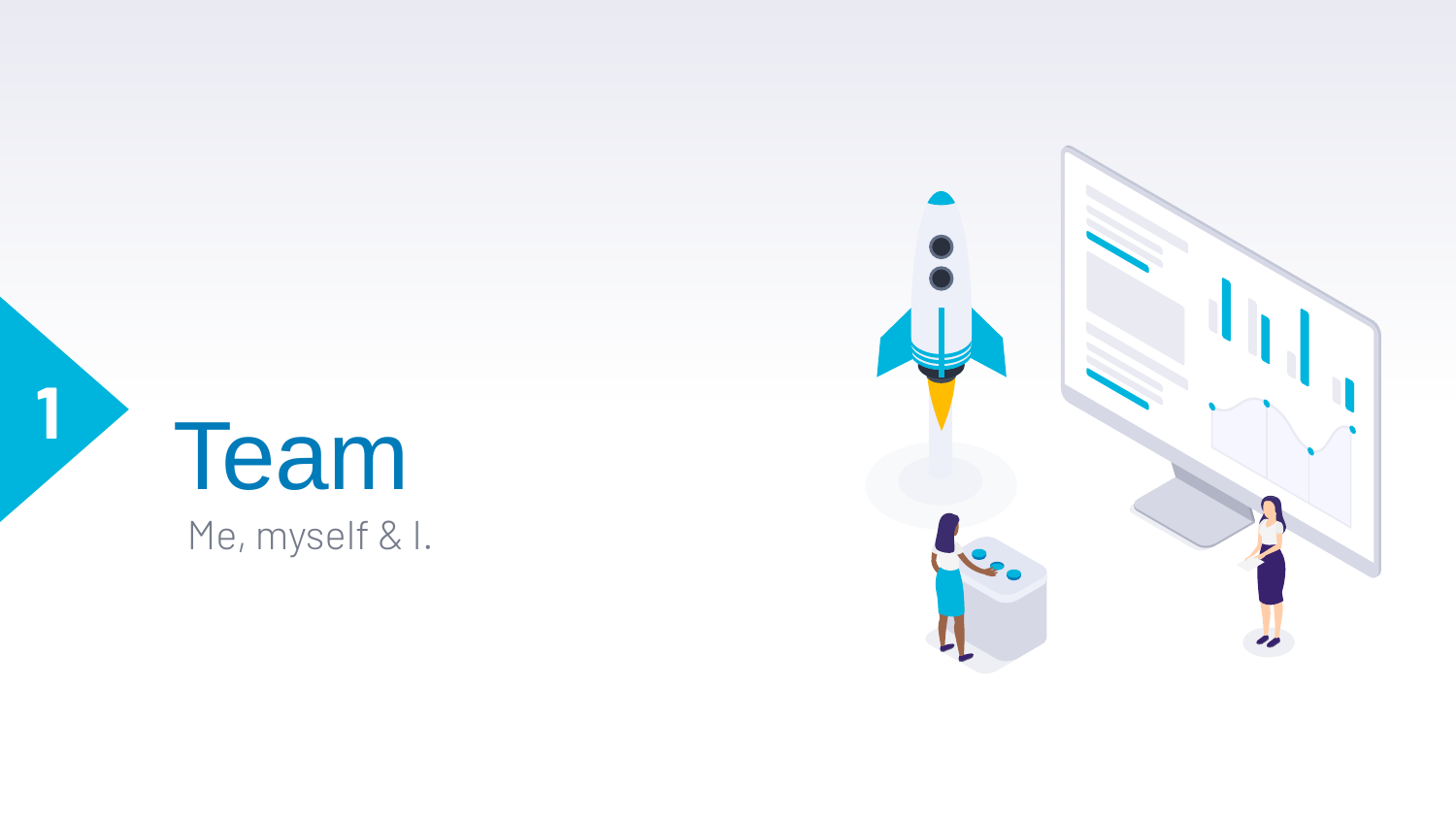

1
# Team
Me, myself & I.